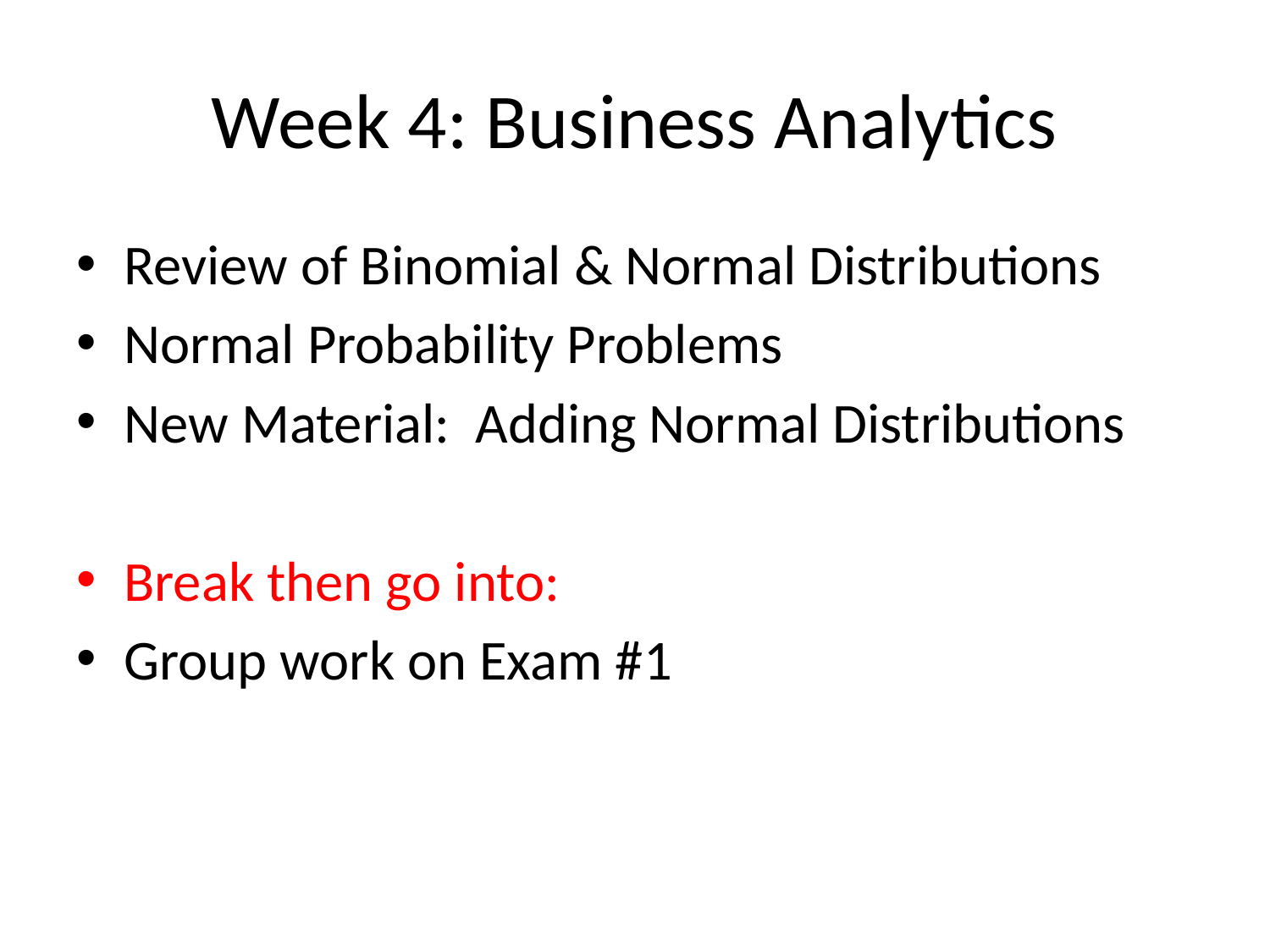

# Week 4: Business Analytics
Review of Binomial & Normal Distributions
Normal Probability Problems
New Material:  Adding Normal Distributions

Break then go into:
Group work on Exam #1